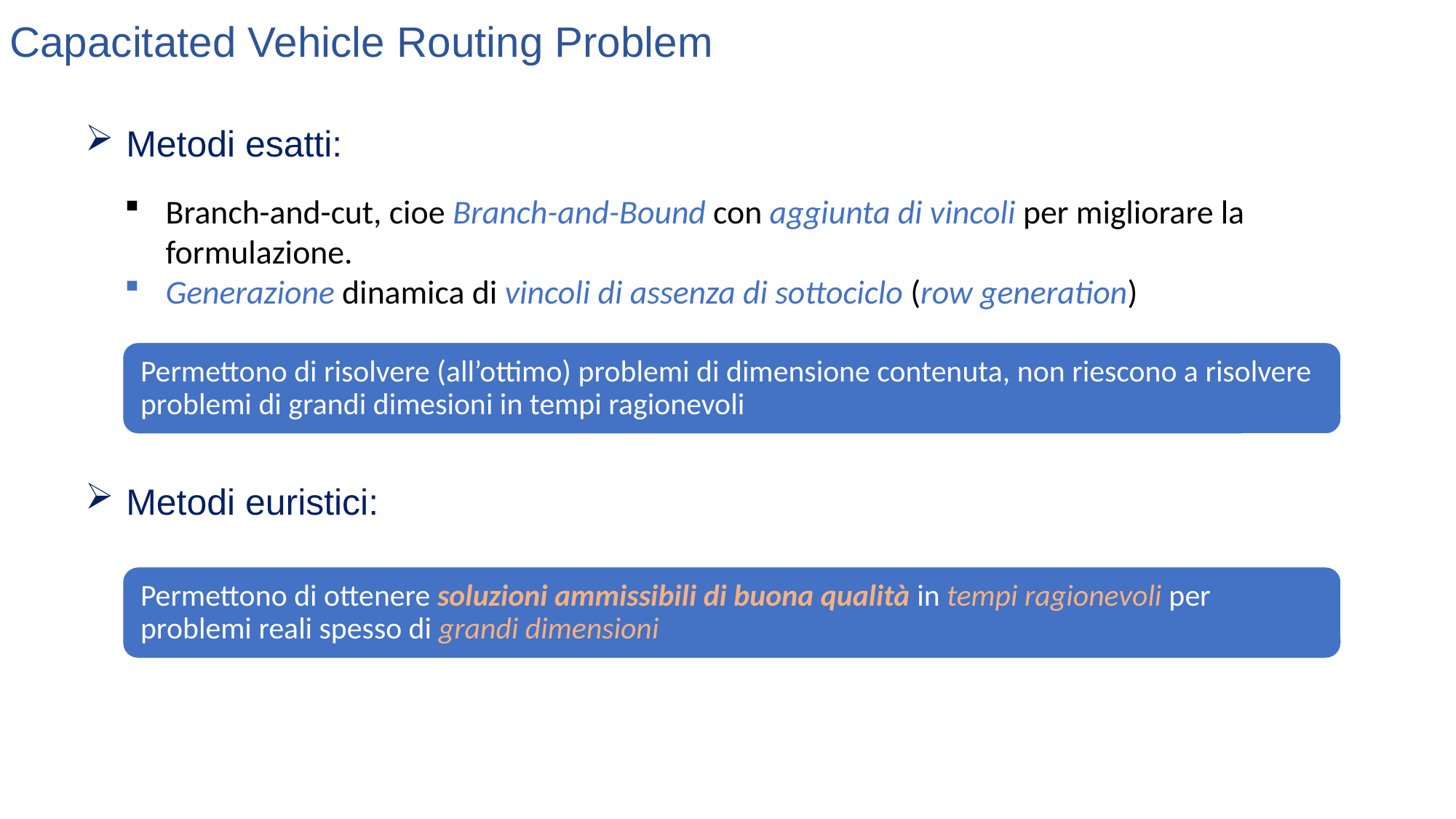

Capacitated Vehicle Routing Problem
Metodi esatti:
Branch-and-cut, cioe Branch-and-Bound con aggiunta di vincoli per migliorare la formulazione.
Generazione dinamica di vincoli di assenza di sottociclo (row generation)
Permettono di risolvere (all’ottimo) problemi di dimensione contenuta, non riescono a risolvere problemi di grandi dimesioni in tempi ragionevoli
Metodi euristici:
Permettono di ottenere soluzioni ammissibili di buona qualità in tempi ragionevoli per problemi reali spesso di grandi dimensioni